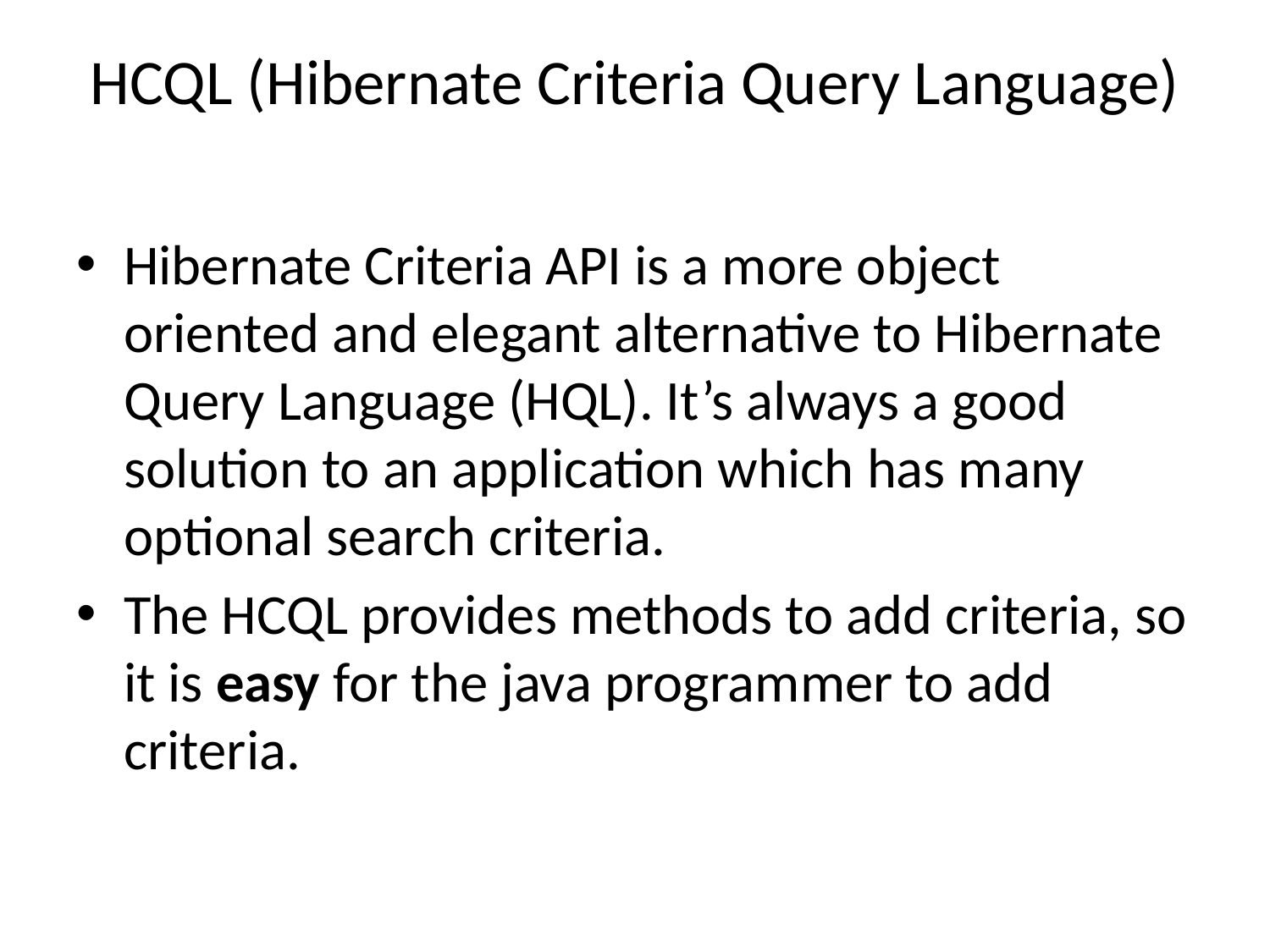

# HCQL (Hibernate Criteria Query Language)
Hibernate Criteria API is a more object oriented and elegant alternative to Hibernate Query Language (HQL). It’s always a good solution to an application which has many optional search criteria.
The HCQL provides methods to add criteria, so it is easy for the java programmer to add criteria.